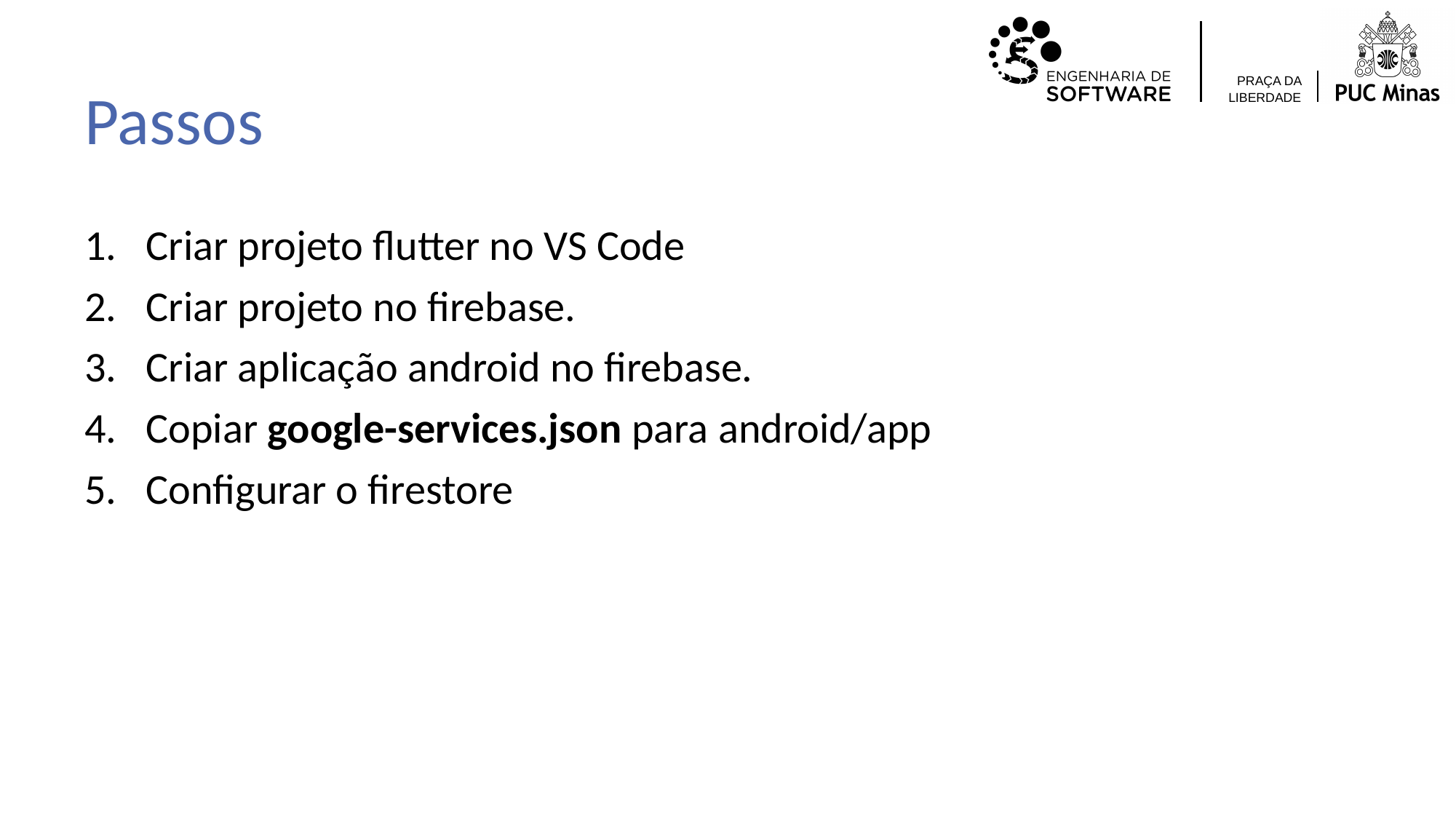

# Passos
Criar projeto flutter no VS Code
Criar projeto no firebase.
Criar aplicação android no firebase.
Copiar google-services.json para android/app
Configurar o firestore